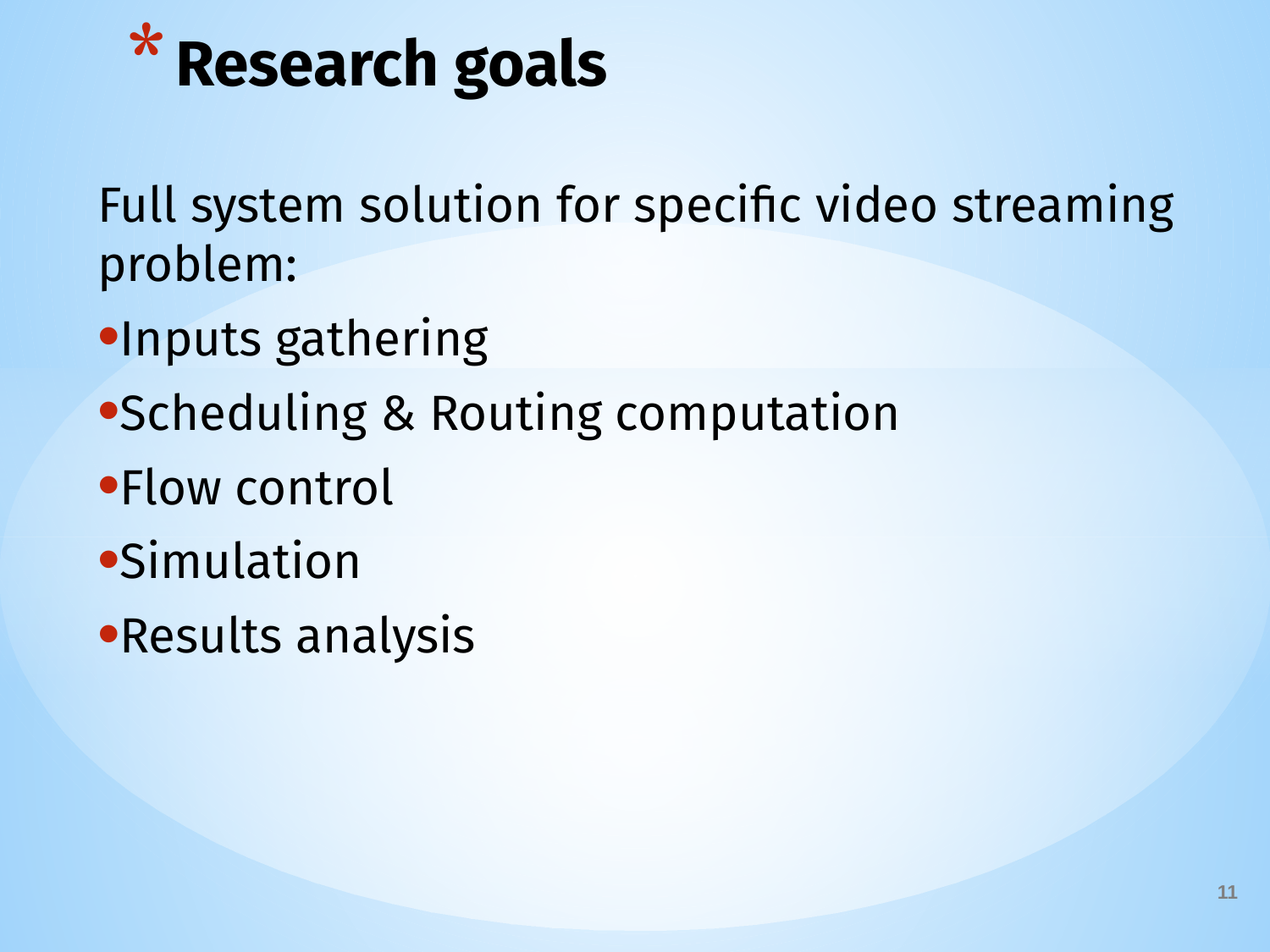

# Research goals
Full system solution for specific video streaming problem:
Inputs gathering
Scheduling & Routing computation
Flow control
Simulation
Results analysis

11